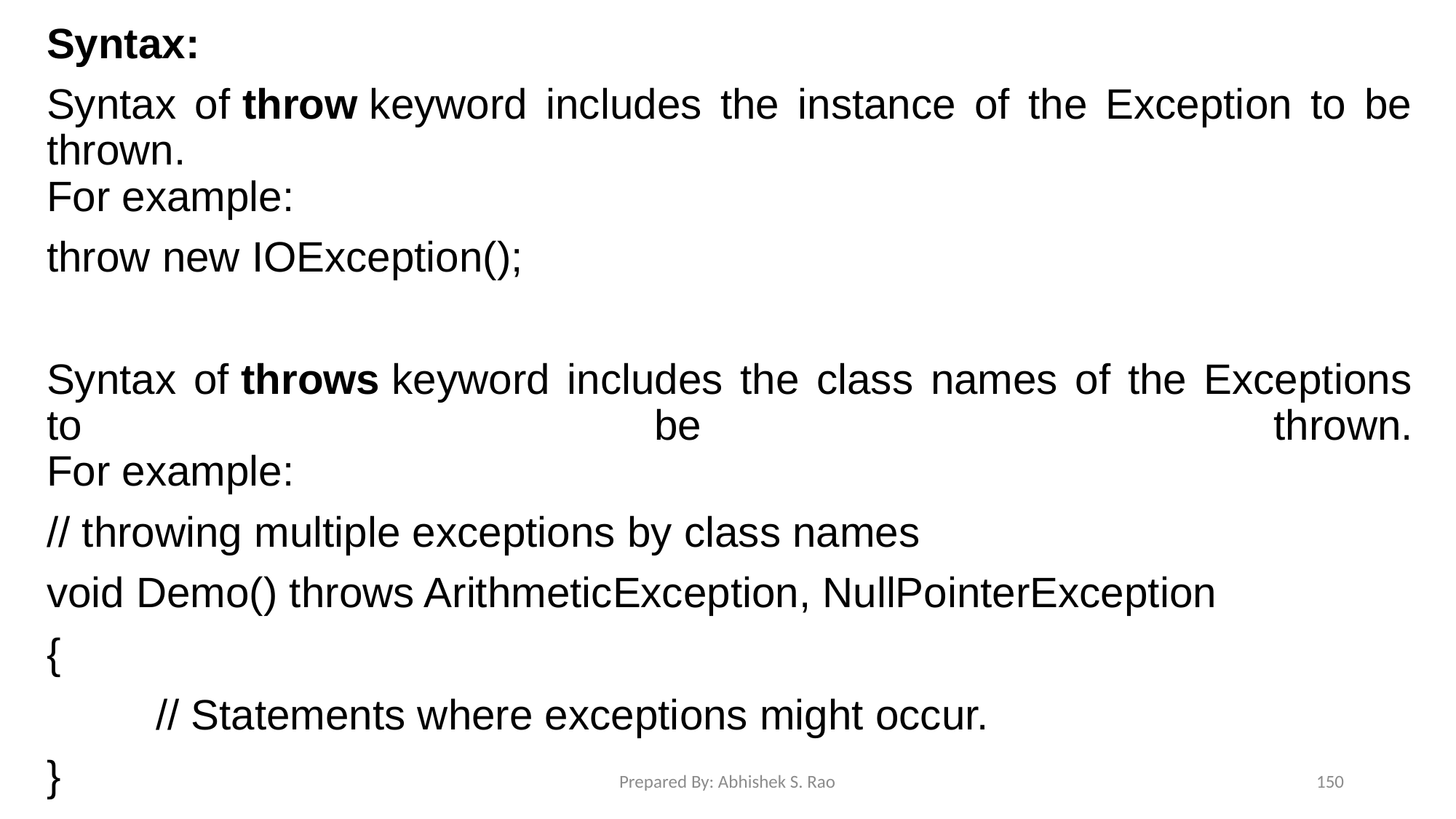

Syntax:
Syntax of throw keyword includes the instance of the Exception to be thrown.
For example:
throw new IOException();

Syntax of throws keyword includes the class names of the Exceptions to be thrown.
For example:
// throwing multiple exceptions by class names
void Demo() throws ArithmeticException, NullPointerException
{
	// Statements where exceptions might occur.
}
Prepared By: Abhishek S. Rao
150